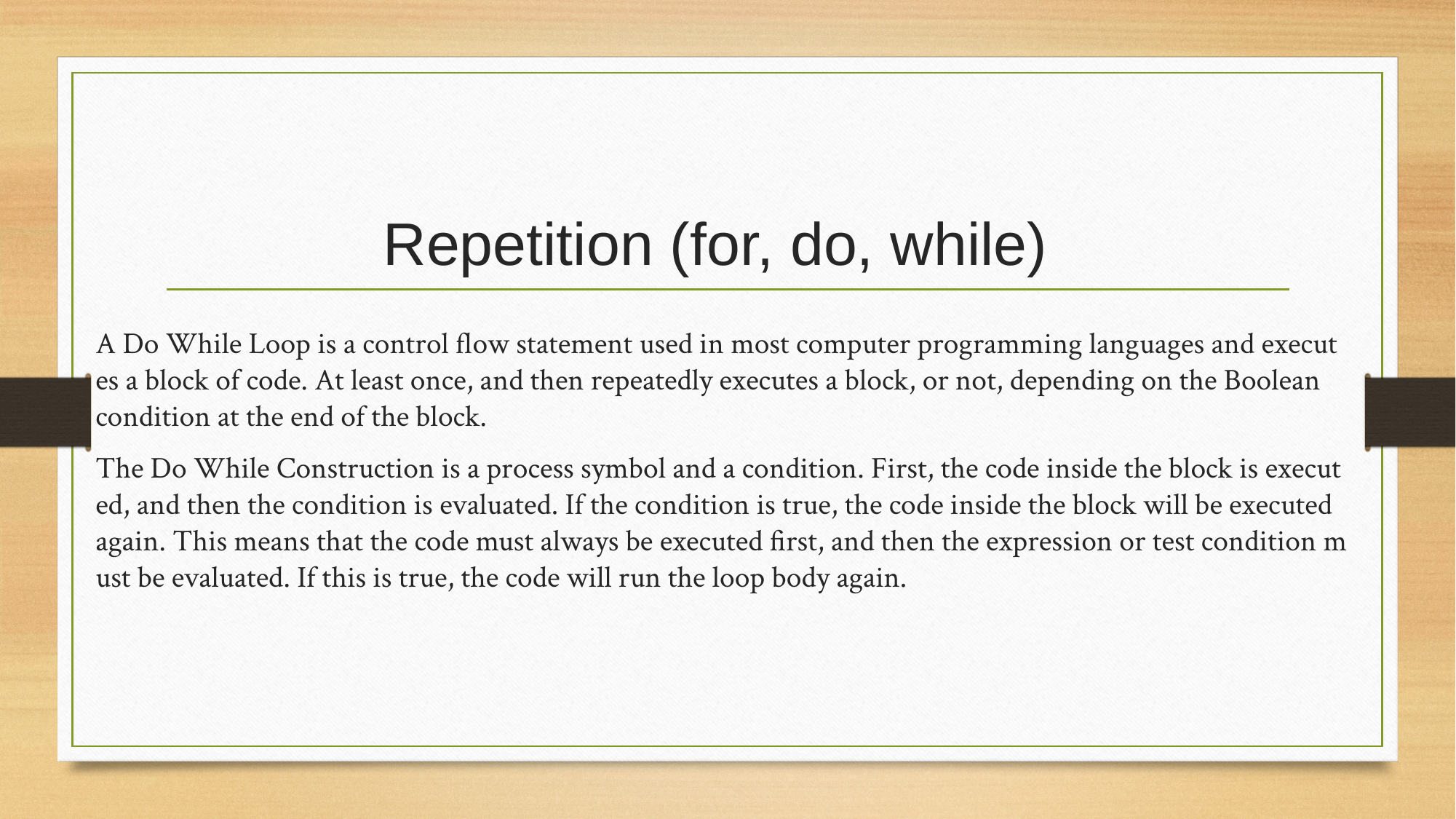

# Repetition (for, do, while)
A Do While Loop is a control flow statement used in most computer programming languages and executes a block of code. At least once, and then repeatedly executes a block, or not, depending on the Boolean condition at the end of the block.
The Do While Construction is a process symbol and a condition. First, the code inside the block is executed, and then the condition is evaluated. If the condition is true, the code inside the block will be executed again. This means that the code must always be executed first, and then the expression or test condition must be evaluated. If this is true, the code will run the loop body again.